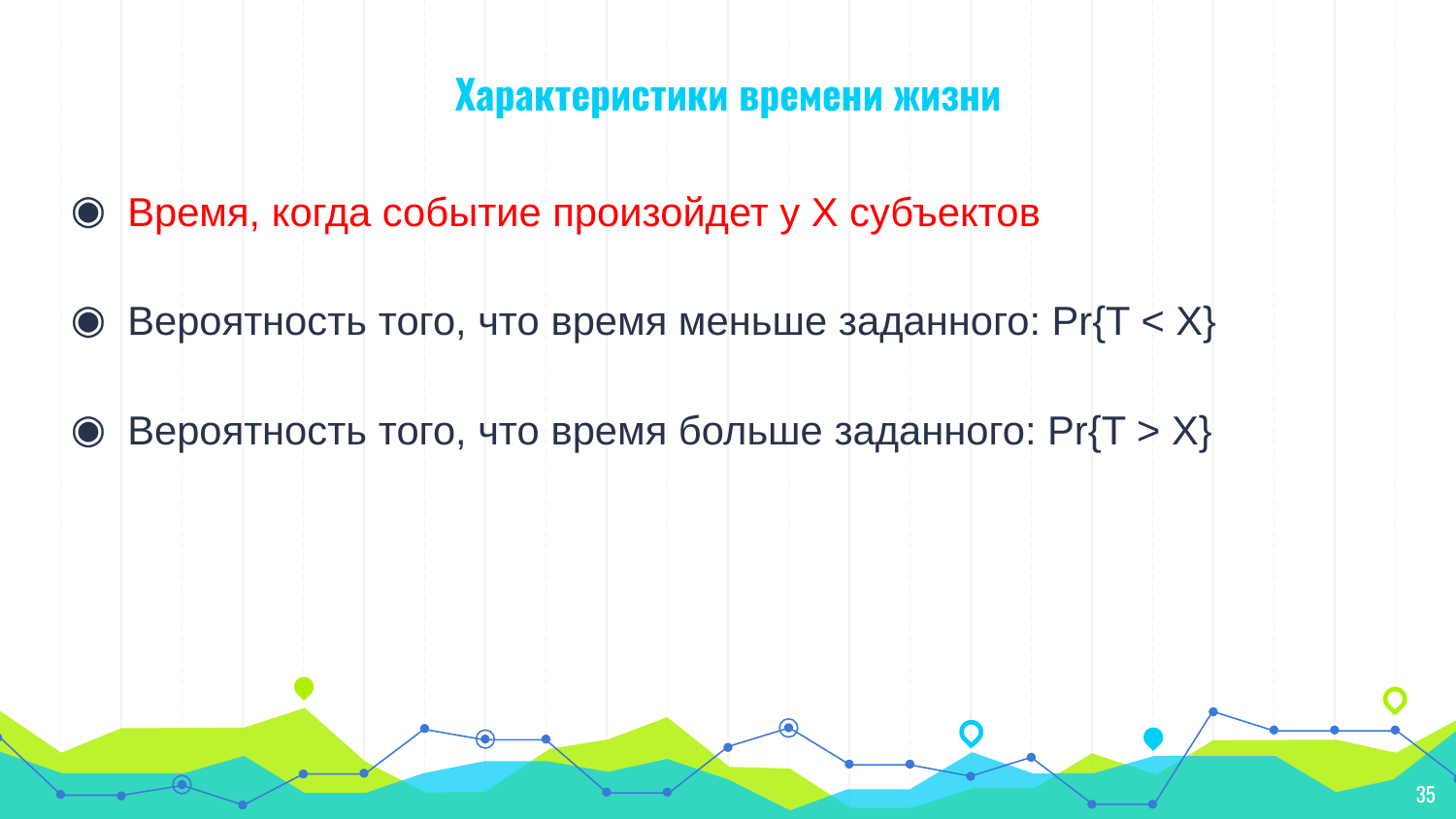

# Характеристики времени жизни
Время, когда событие произойдет у Х субъектов
Вероятность того, что время меньше заданного: Pr{T < X}
Вероятность того, что время больше заданного: Pr{T > X}

35